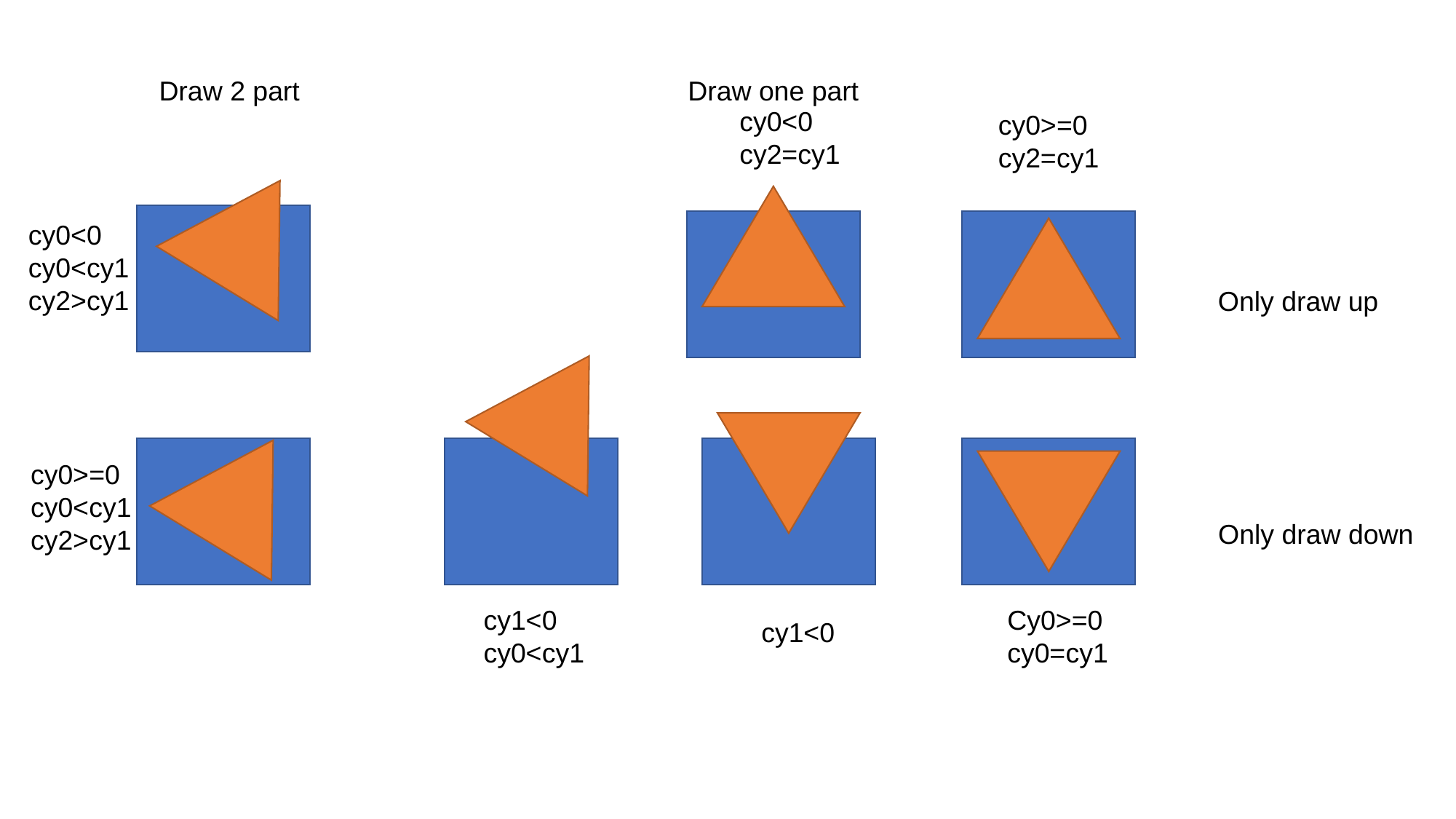

Draw 2 part
Draw one part
cy0<0
cy2=cy1
cy0>=0
cy2=cy1

cy0<0
cy0<cy1
cy2>cy1

Only draw up

cy0>=0
cy0<cy1
cy2>cy1
Only draw down
Cy0>=0
cy0=cy1
cy1<0
cy0<cy1
cy1<0